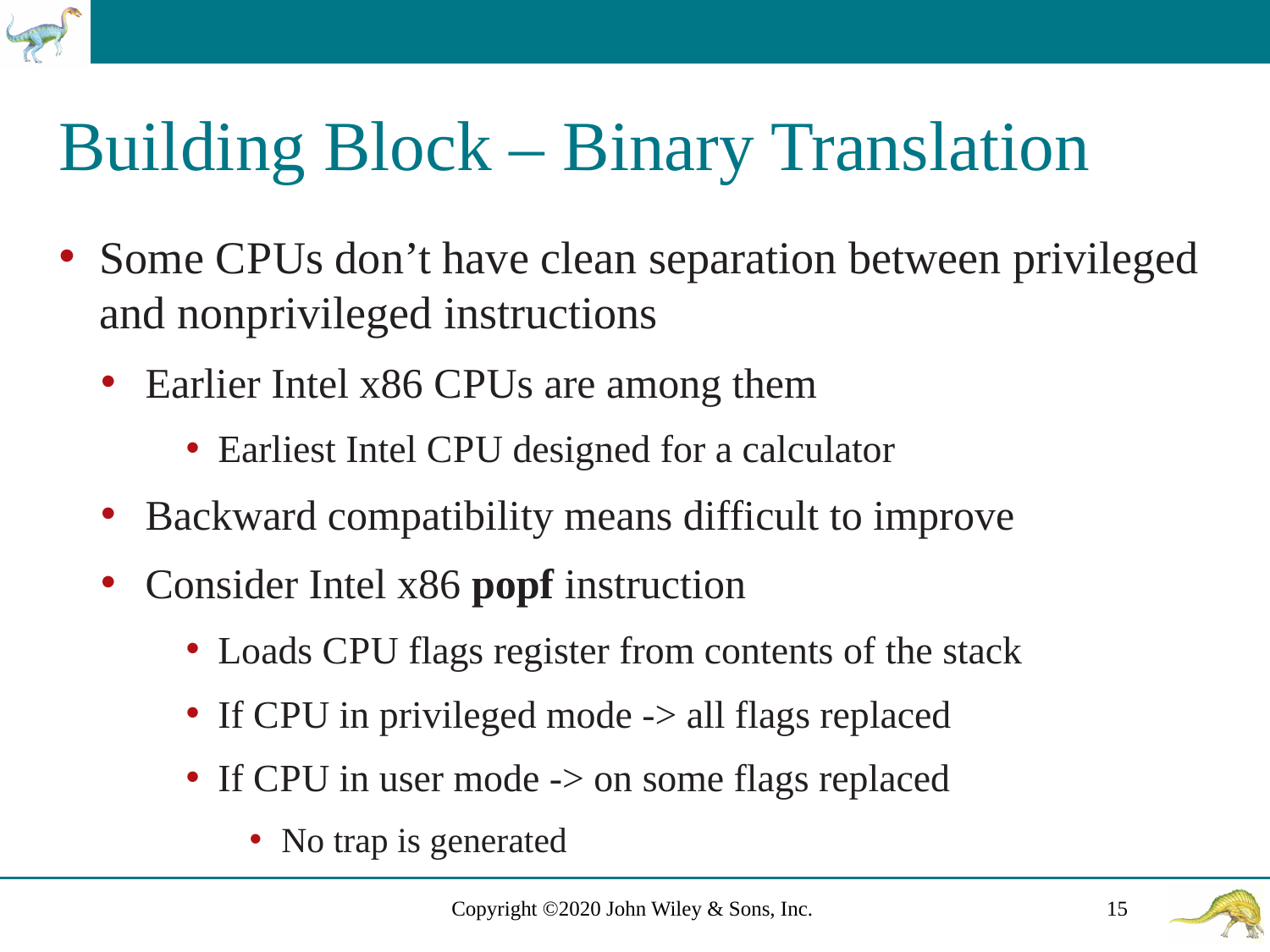

# Building Block – Binary Translation
Some C P Us don’t have clean separation between privileged and nonprivileged instructions
Earlier Intel x86 C P Us are among them
Earliest Intel C P U designed for a calculator
Backward compatibility means difficult to improve
Consider Intel x86 popf instruction
Loads C P U flags register from contents of the stack
If C P U in privileged mode -> all flags replaced
If C P U in user mode -> on some flags replaced
No trap is generated
Copyright ©2020 John Wiley & Sons, Inc.
15